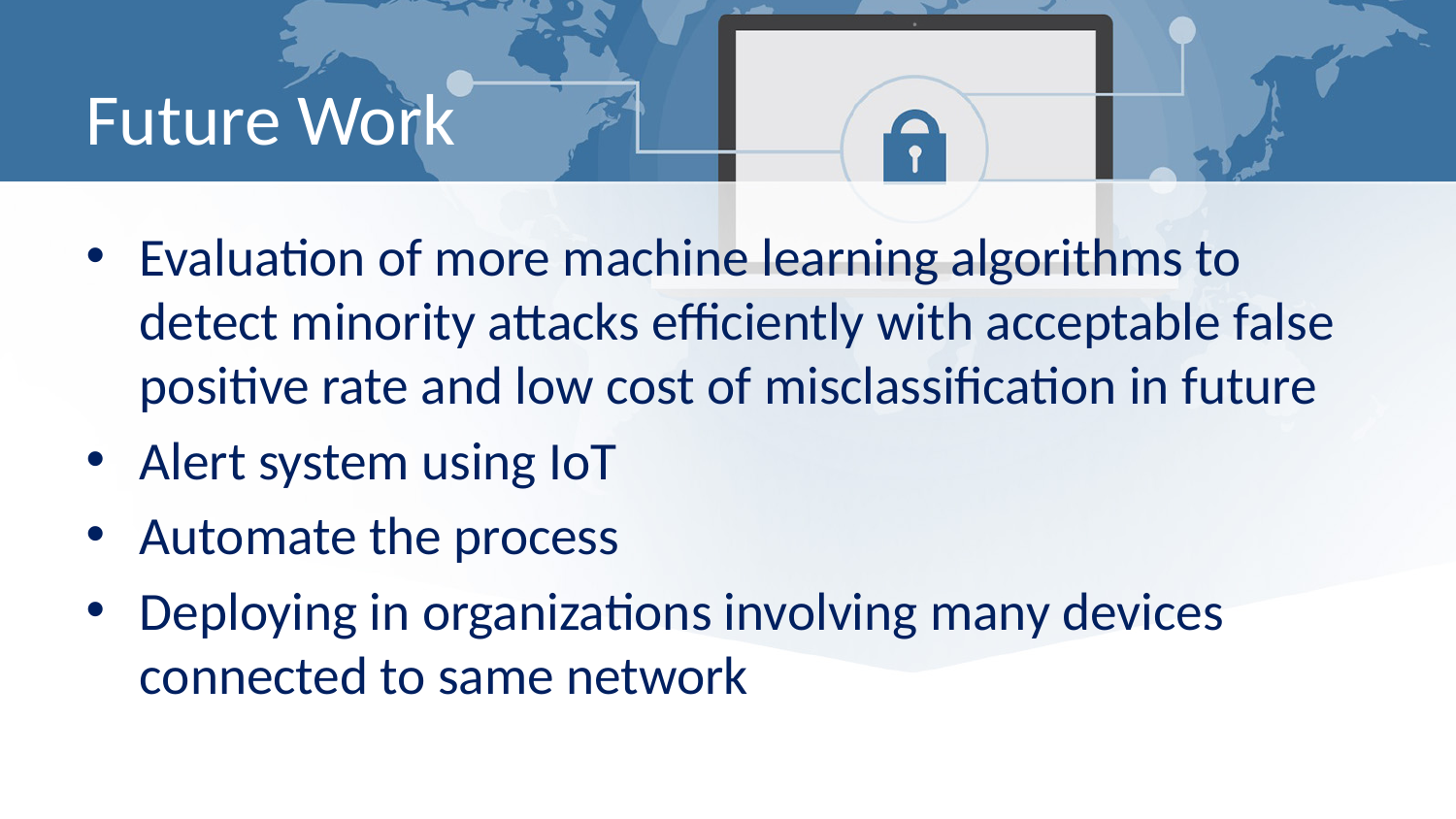

# Future Work
Evaluation of more machine learning algorithms to detect minority attacks efficiently with acceptable false positive rate and low cost of misclassification in future
Alert system using IoT
Automate the process
Deploying in organizations involving many devices connected to same network